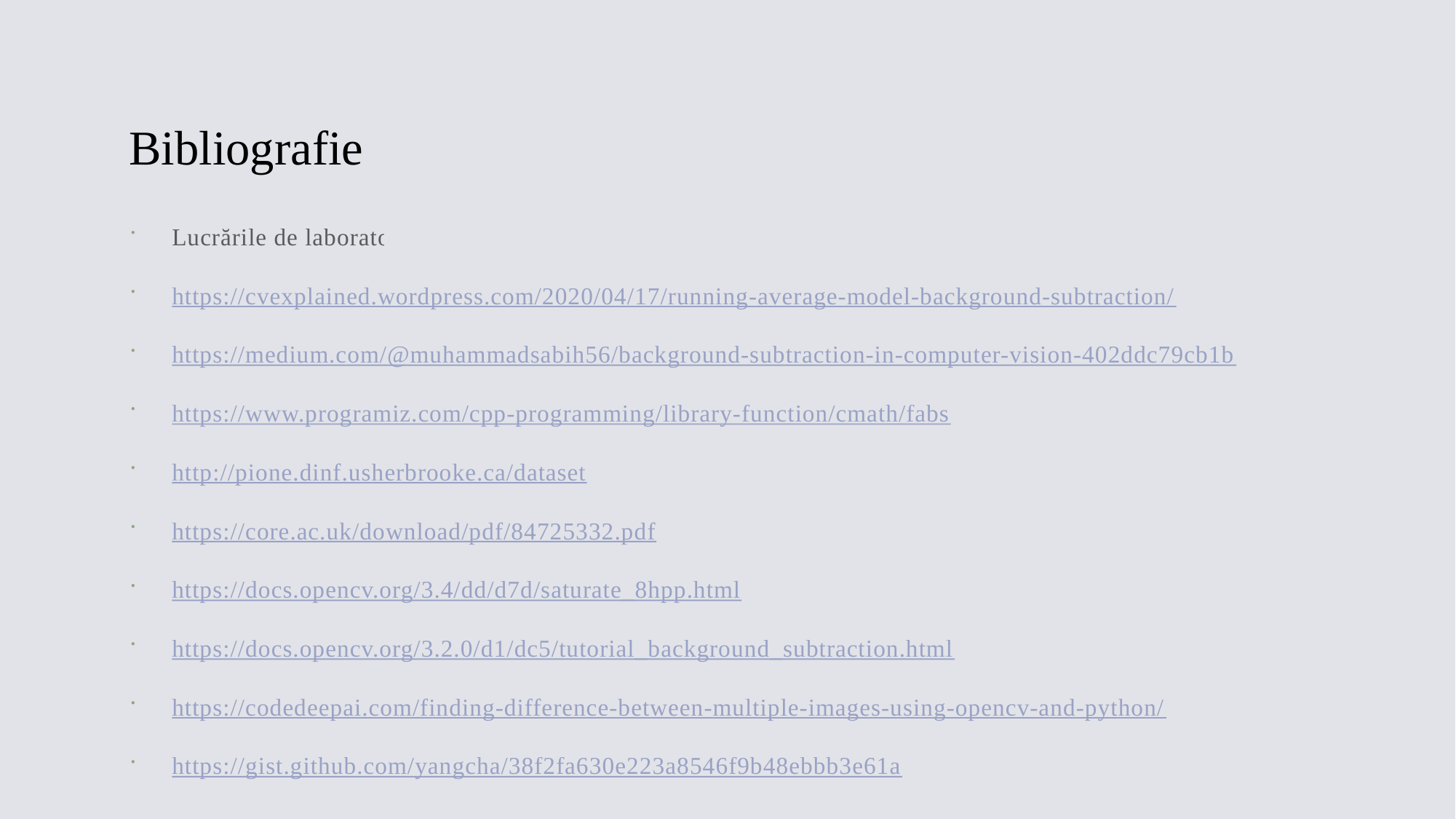

# Bibliografie
Lucrările de laborator
https://cvexplained.wordpress.com/2020/04/17/running-average-model-background-subtraction/
https://medium.com/@muhammadsabih56/background-subtraction-in-computer-vision-402ddc79cb1b
https://www.programiz.com/cpp-programming/library-function/cmath/fabs
http://pione.dinf.usherbrooke.ca/dataset
https://core.ac.uk/download/pdf/84725332.pdf
https://docs.opencv.org/3.4/dd/d7d/saturate_8hpp.html
https://docs.opencv.org/3.2.0/d1/dc5/tutorial_background_subtraction.html
https://codedeepai.com/finding-difference-between-multiple-images-using-opencv-and-python/
https://gist.github.com/yangcha/38f2fa630e223a8546f9b48ebbb3e61a